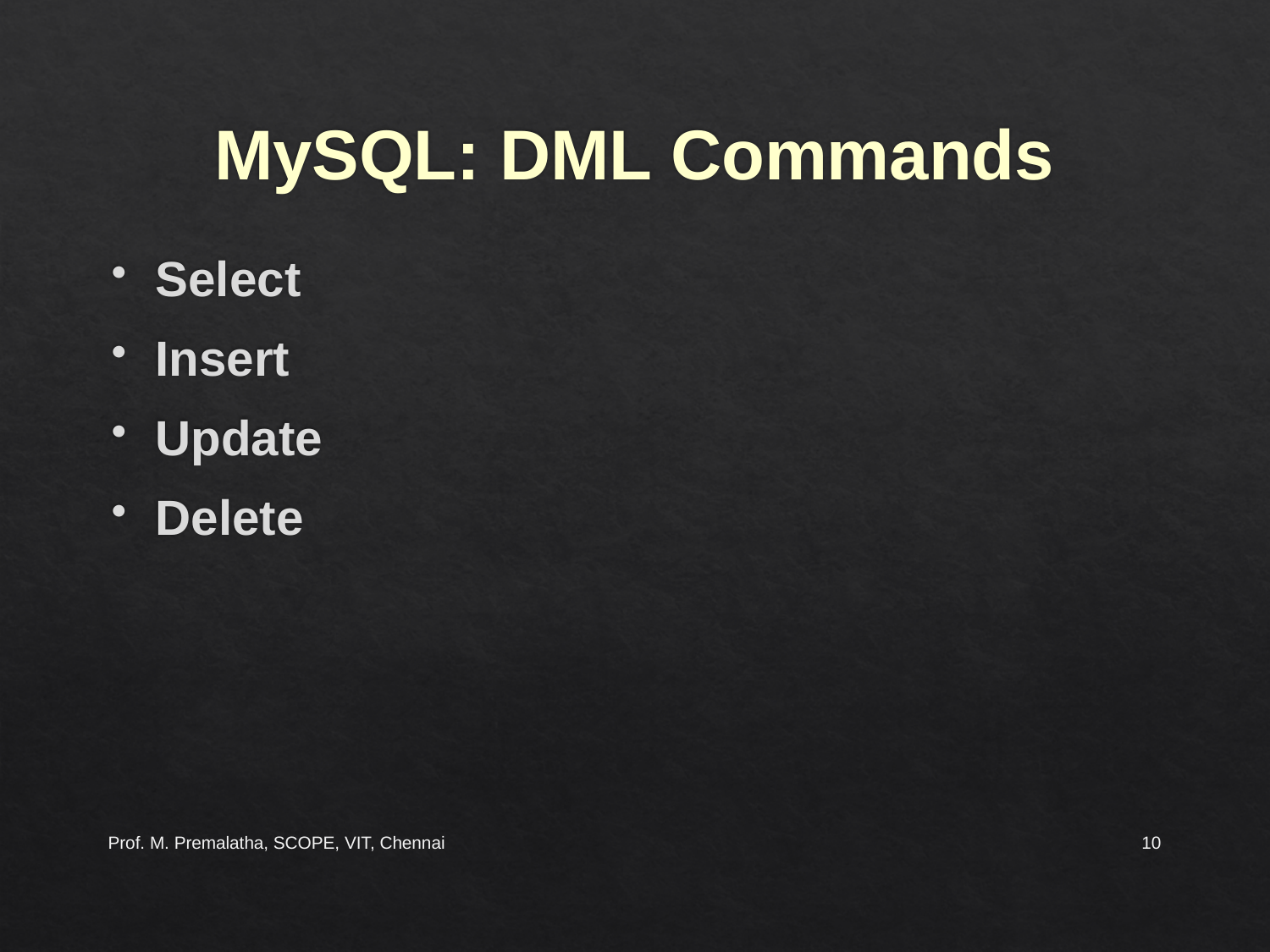

# MySQL: DML Commands
Select
Insert
Update
Delete

Prof. M. Premalatha, SCOPE, VIT, Chennai
10